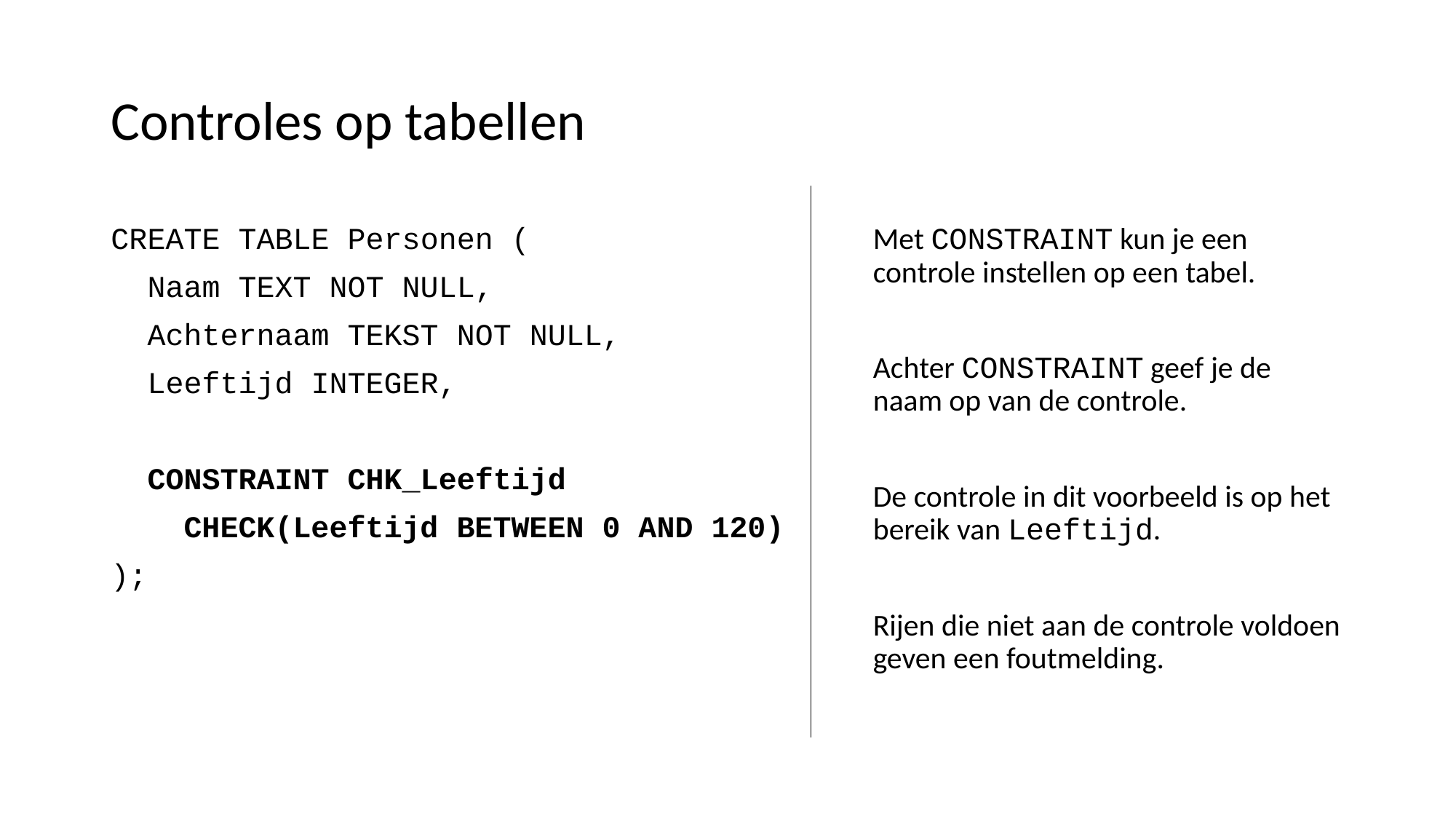

# Controles op tabellen
CREATE TABLE Personen (
  Naam TEXT NOT NULL,
  Achternaam TEKST NOT NULL,
  Leeftijd INTEGER,

  CONSTRAINT CHK_Leeftijd
    CHECK(Leeftijd BETWEEN 0 AND 120)
);
Met CONSTRAINT kun je een controle instellen op een tabel.

Achter CONSTRAINT geef je de naam op van de controle.

De controle in dit voorbeeld is op het bereik van Leeftijd.

Rijen die niet aan de controle voldoen geven een foutmelding.